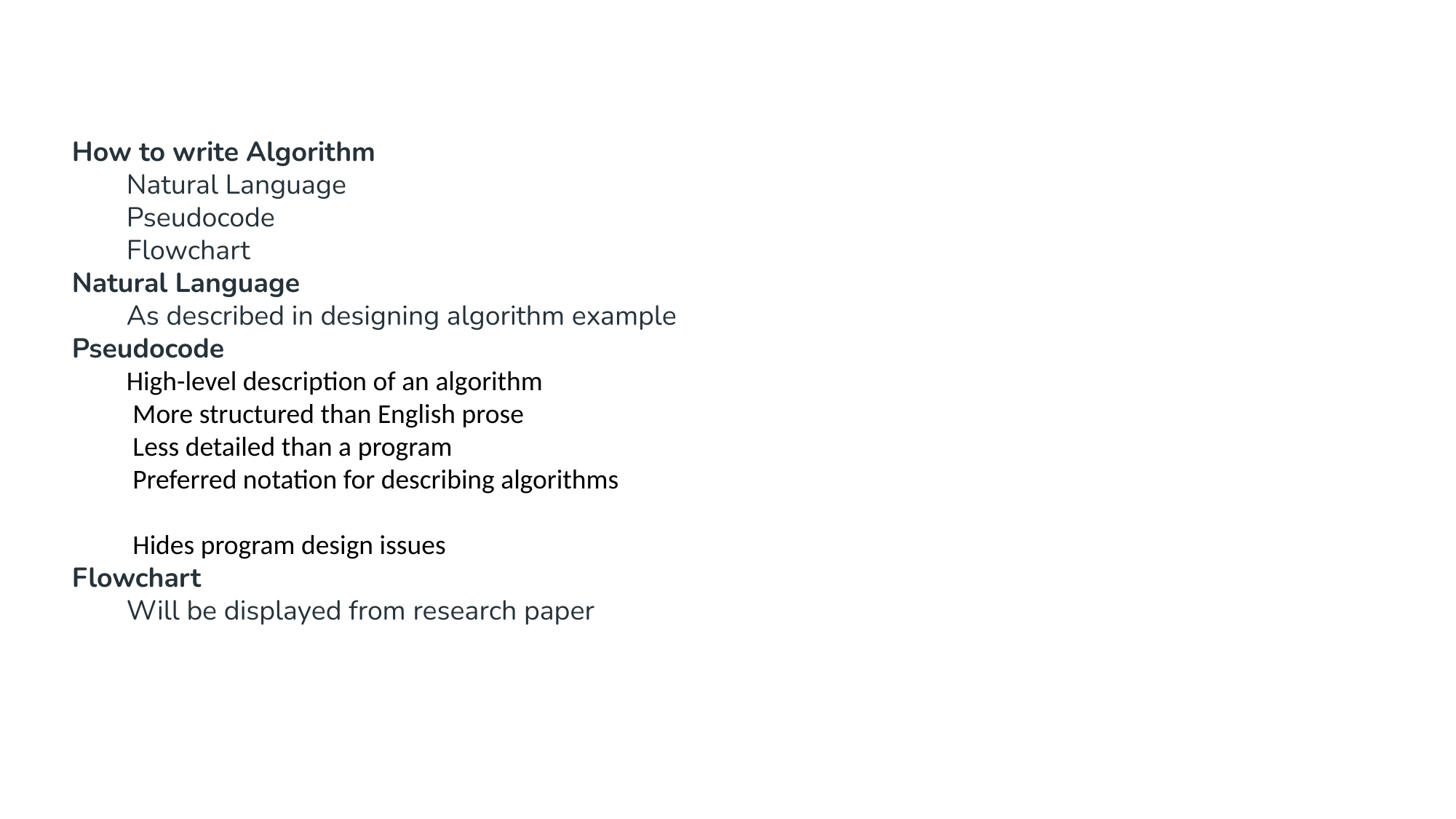

How to write Algorithm
Natural Language
Pseudocode
Flowchart
Natural Language
As described in designing algorithm example
Pseudocode
High-level description of an algorithm
 More structured than English prose
 Less detailed than a program
 Preferred notation for describing algorithms

 Hides program design issues
Flowchart
Will be displayed from research paper